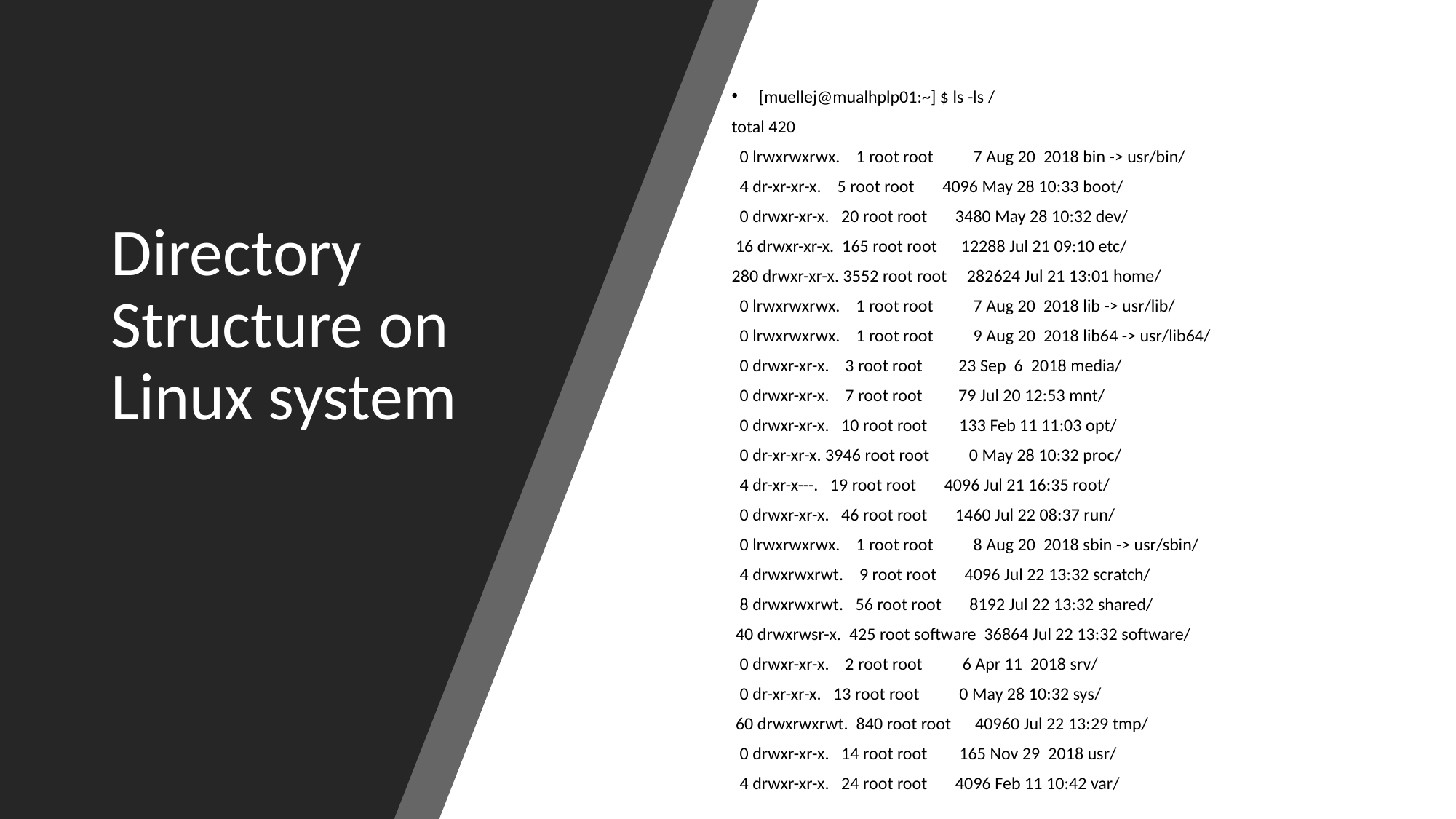

[muellej@mualhplp01:~] $ ls -ls /
total 420
  0 lrwxrwxrwx.    1 root root          7 Aug 20  2018 bin -> usr/bin/
  4 dr-xr-xr-x.    5 root root       4096 May 28 10:33 boot/
  0 drwxr-xr-x.   20 root root       3480 May 28 10:32 dev/
 16 drwxr-xr-x.  165 root root      12288 Jul 21 09:10 etc/
280 drwxr-xr-x. 3552 root root     282624 Jul 21 13:01 home/
  0 lrwxrwxrwx.    1 root root          7 Aug 20  2018 lib -> usr/lib/
  0 lrwxrwxrwx.    1 root root          9 Aug 20  2018 lib64 -> usr/lib64/
  0 drwxr-xr-x.    3 root root         23 Sep  6  2018 media/
  0 drwxr-xr-x.    7 root root         79 Jul 20 12:53 mnt/
  0 drwxr-xr-x.   10 root root        133 Feb 11 11:03 opt/
  0 dr-xr-xr-x. 3946 root root          0 May 28 10:32 proc/
  4 dr-xr-x---.   19 root root       4096 Jul 21 16:35 root/
  0 drwxr-xr-x.   46 root root       1460 Jul 22 08:37 run/
  0 lrwxrwxrwx.    1 root root          8 Aug 20  2018 sbin -> usr/sbin/
  4 drwxrwxrwt.    9 root root       4096 Jul 22 13:32 scratch/
  8 drwxrwxrwt.   56 root root       8192 Jul 22 13:32 shared/
 40 drwxrwsr-x.  425 root software  36864 Jul 22 13:32 software/
  0 drwxr-xr-x.    2 root root          6 Apr 11  2018 srv/
  0 dr-xr-xr-x.   13 root root          0 May 28 10:32 sys/
 60 drwxrwxrwt.  840 root root      40960 Jul 22 13:29 tmp/
  0 drwxr-xr-x.   14 root root        165 Nov 29  2018 usr/
  4 drwxr-xr-x.   24 root root       4096 Feb 11 10:42 var/

# Directory Structure on Linux system